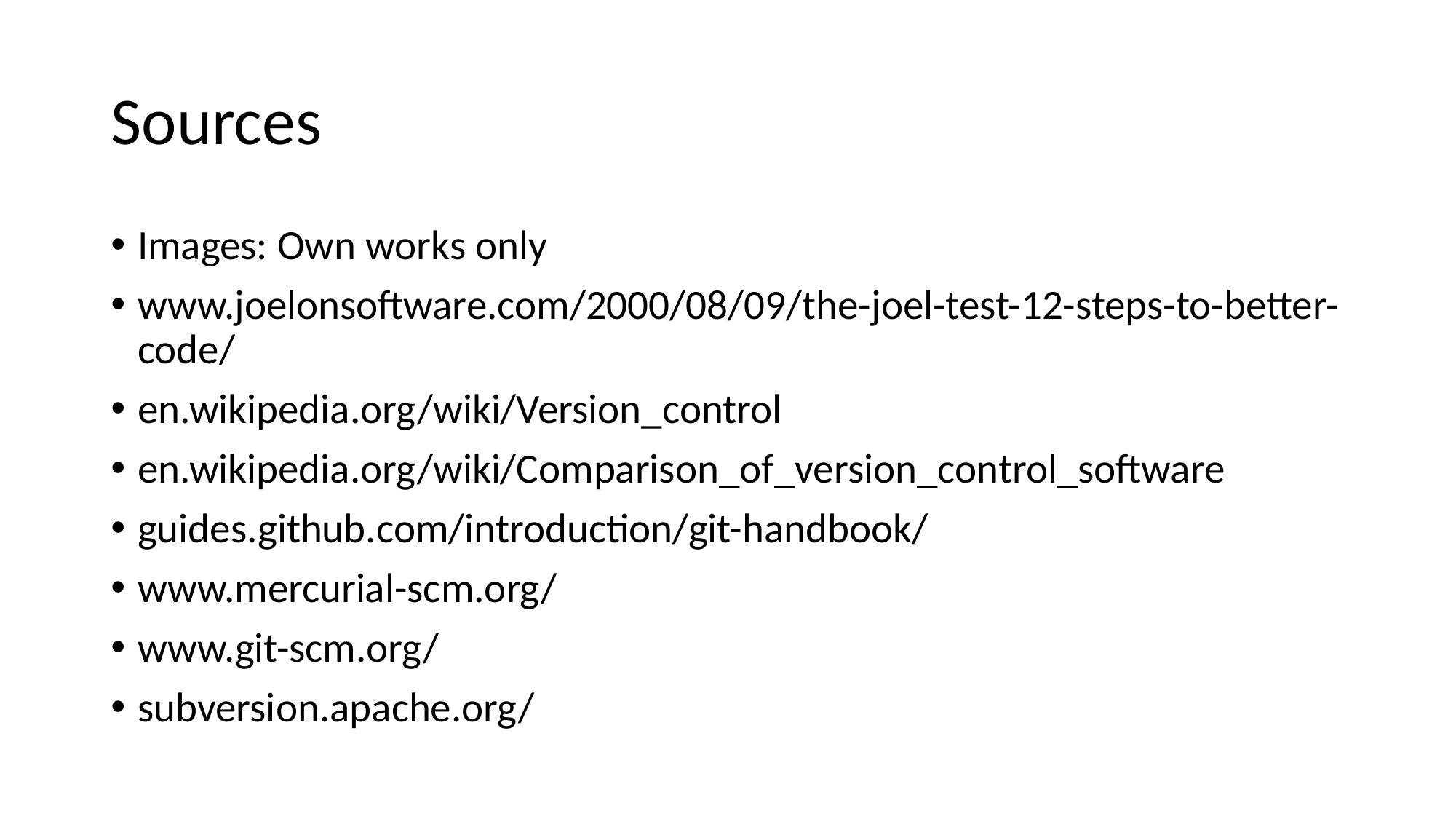

# Sources
Images: Own works only
www.joelonsoftware.com/2000/08/09/the-joel-test-12-steps-to-better-code/
en.wikipedia.org/wiki/Version_control
en.wikipedia.org/wiki/Comparison_of_version_control_software
guides.github.com/introduction/git-handbook/
www.mercurial-scm.org/
www.git-scm.org/
subversion.apache.org/